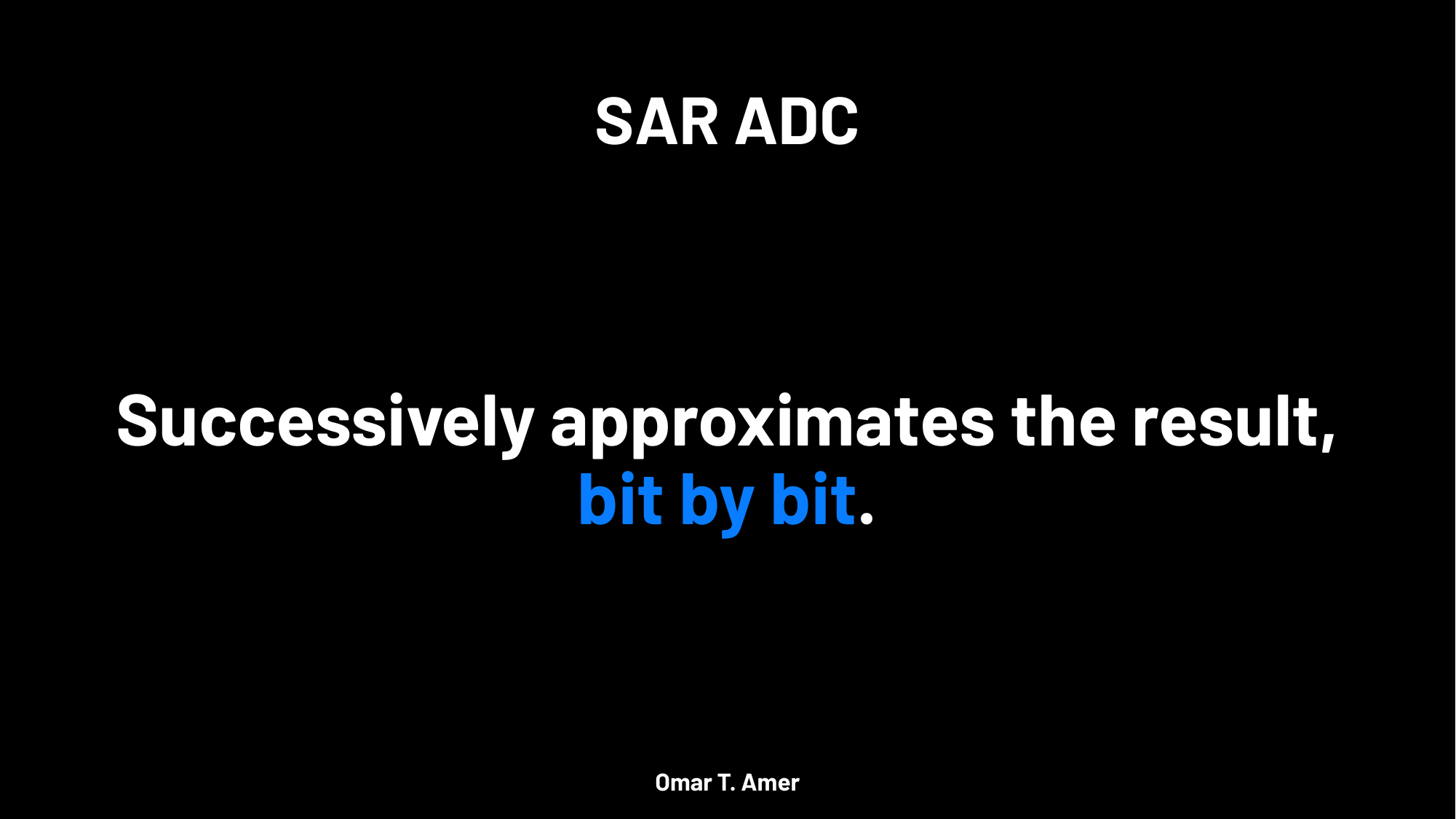

# SAR ADC
Successively approximates the result, bit by bit.
Omar T. Amer